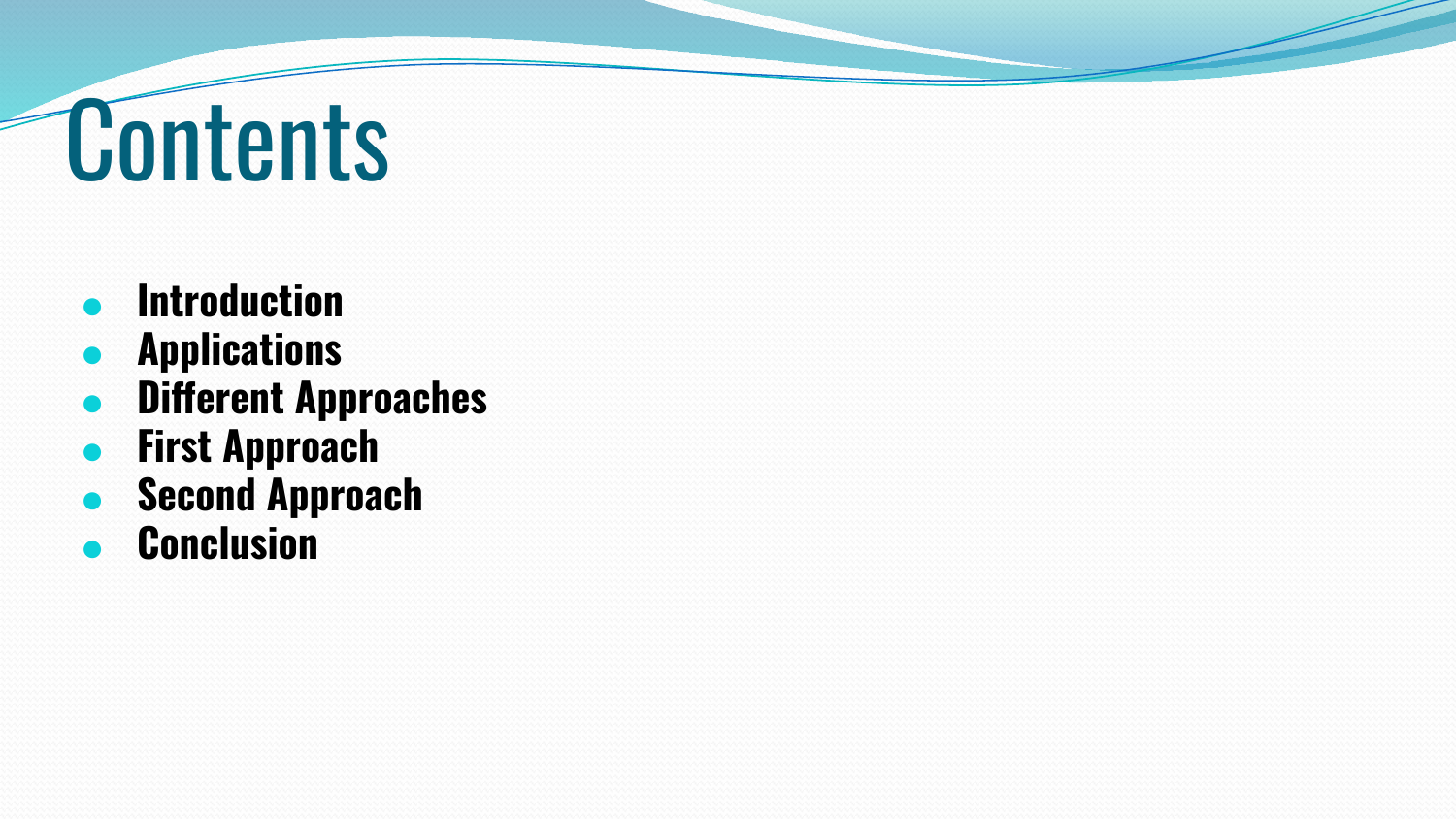

# Contents
Introduction
Applications
Different Approaches
First Approach
Second Approach
Conclusion